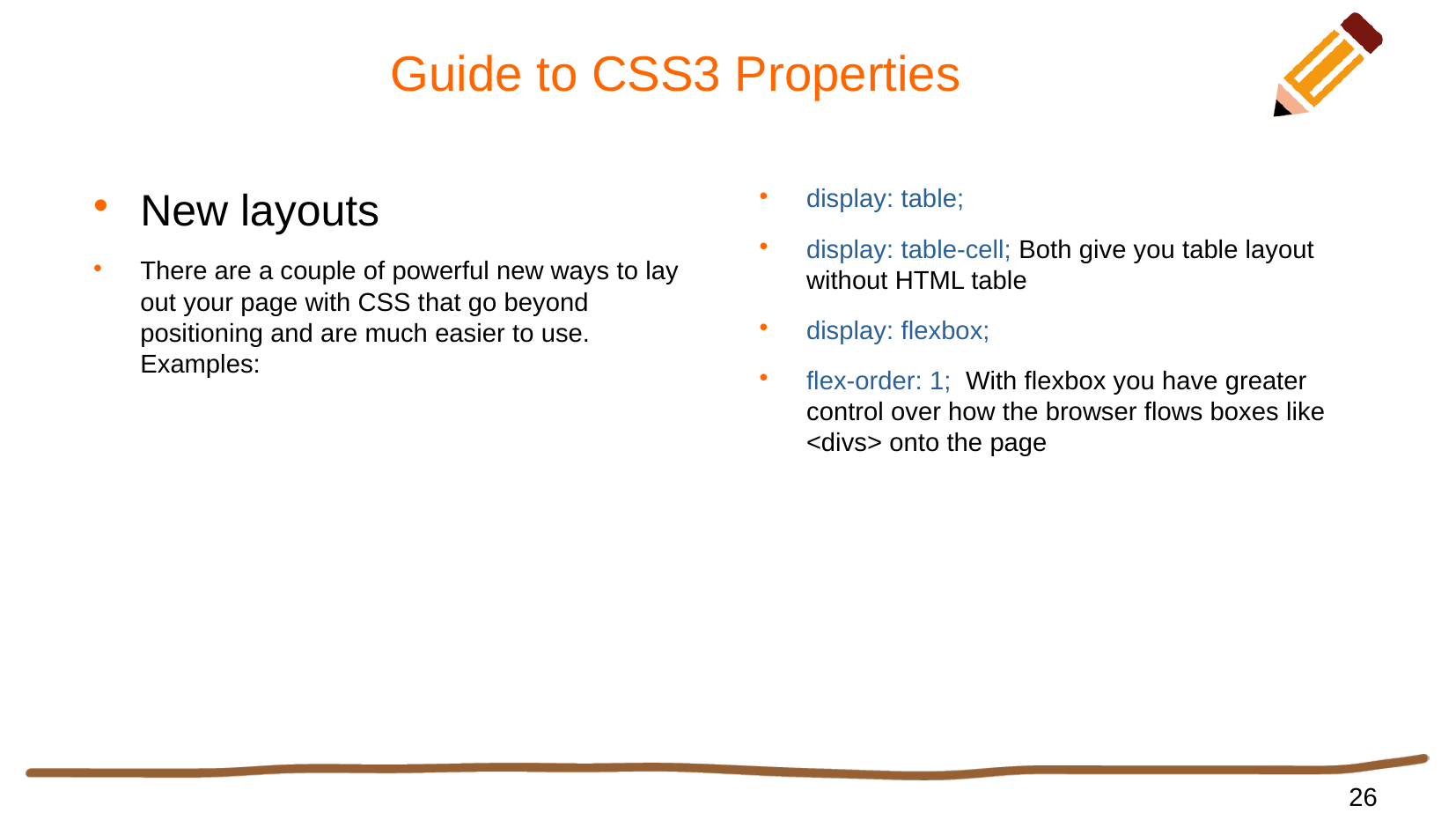

# Guide to CSS3 Properties
New layouts
There are a couple of powerful new ways to lay out your page with CSS that go beyond positioning and are much easier to use. Examples:
display: table;
display: table-cell; Both give you table layout without HTML table
display: flexbox;
flex-order: 1;  With flexbox you have greater control over how the browser flows boxes like <divs> onto the page
26